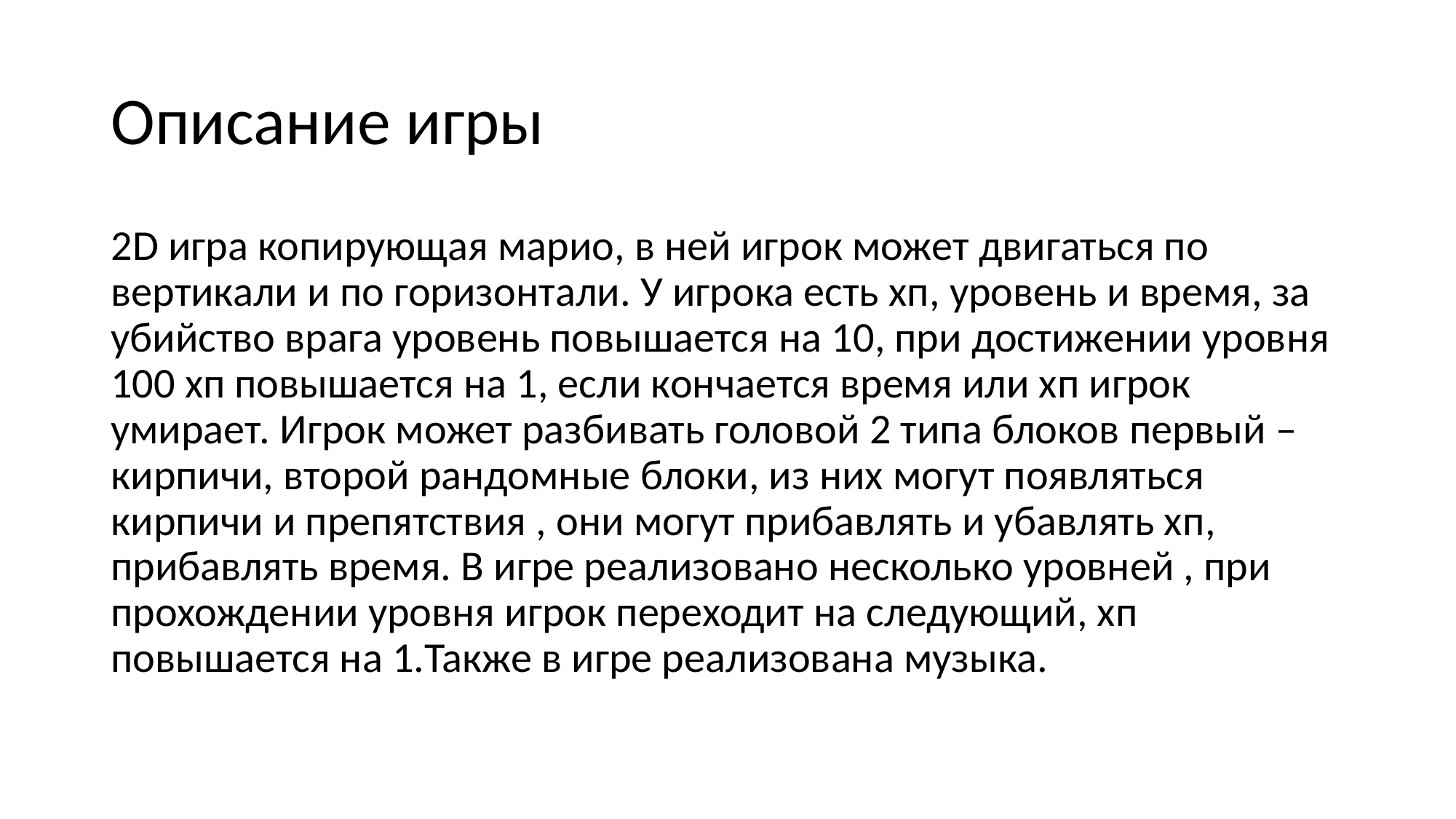

# Описание игры
2D игра копирующая марио, в ней игрок может двигаться по вертикали и по горизонтали. У игрока есть хп, уровень и время, за убийство врага уровень повышается на 10, при достижении уровня 100 хп повышается на 1, если кончается время или хп игрок умирает. Игрок может разбивать головой 2 типа блоков первый – кирпичи, второй рандомные блоки, из них могут появляться кирпичи и препятствия , они могут прибавлять и убавлять хп, прибавлять время. В игре реализовано несколько уровней , при прохождении уровня игрок переходит на следующий, хп повышается на 1.Также в игре реализована музыка.